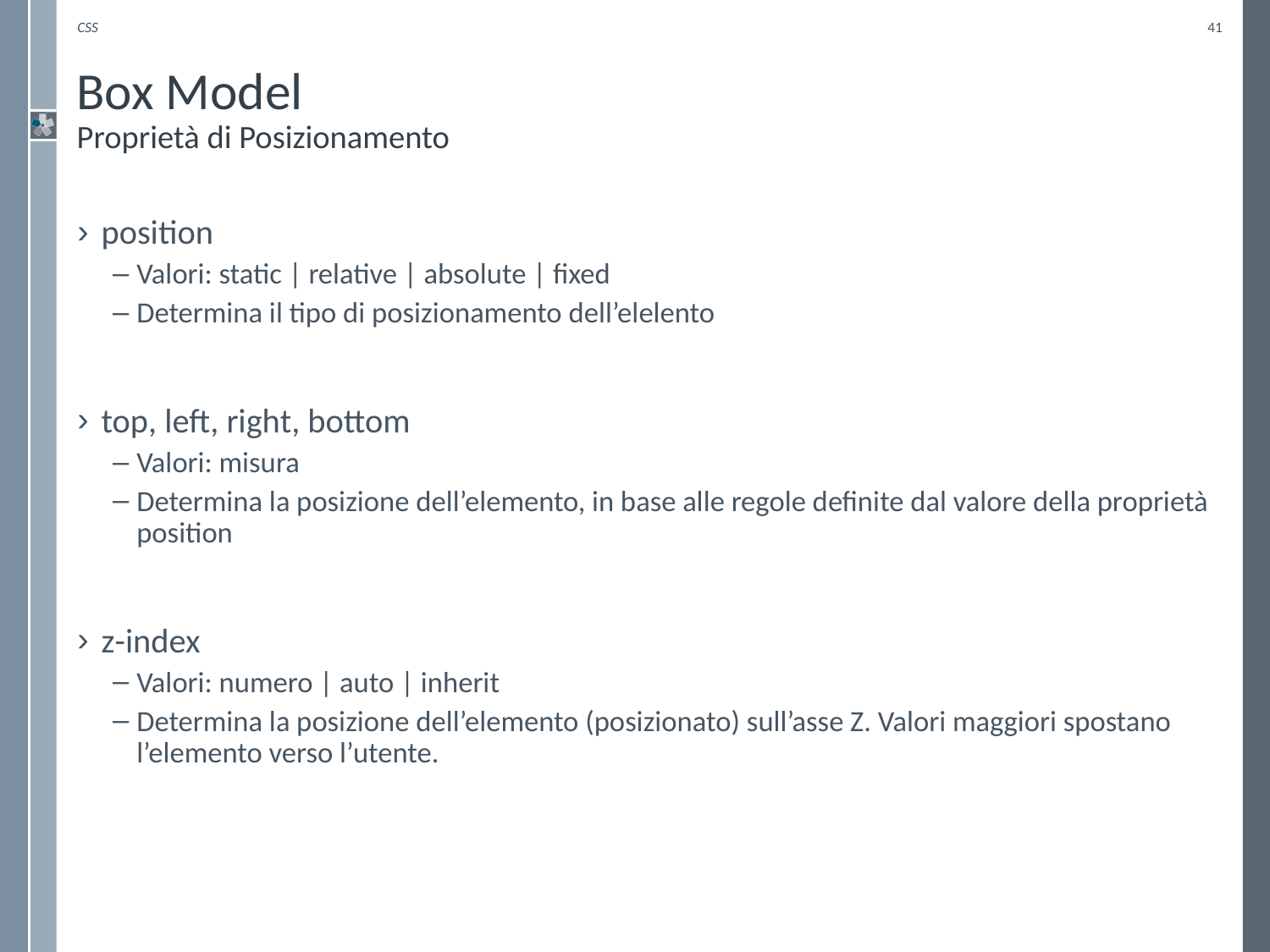

CSS
41
# Box Model Proprietà di Posizionamento
position
Valori: static | relative | absolute | fixed
Determina il tipo di posizionamento dell’elelento

top, left, right, bottom
Valori: misura
Determina la posizione dell’elemento, in base alle regole definite dal valore della proprietà position

z-index
Valori: numero | auto | inherit
Determina la posizione dell’elemento (posizionato) sull’asse Z. Valori maggiori spostano l’elemento verso l’utente.